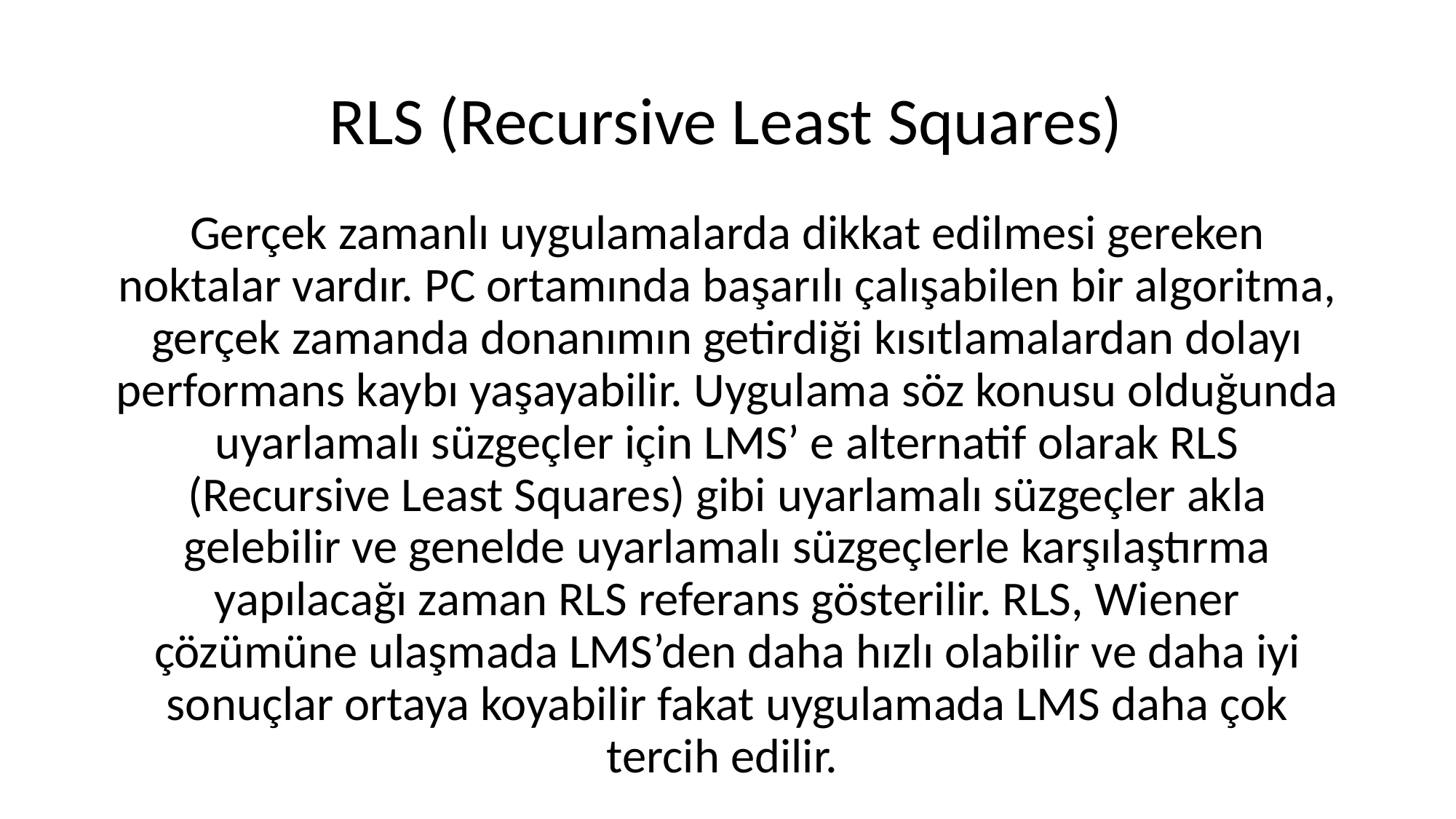

# RLS (Recursive Least Squares)
Gerçek zamanlı uygulamalarda dikkat edilmesi gereken noktalar vardır. PC ortamında başarılı çalışabilen bir algoritma, gerçek zamanda donanımın getirdiği kısıtlamalardan dolayı performans kaybı yaşayabilir. Uygulama söz konusu olduğunda uyarlamalı süzgeçler için LMS’ e alternatif olarak RLS (Recursive Least Squares) gibi uyarlamalı süzgeçler akla gelebilir ve genelde uyarlamalı süzgeçlerle karşılaştırma yapılacağı zaman RLS referans gösterilir. RLS, Wiener çözümüne ulaşmada LMS’den daha hızlı olabilir ve daha iyi sonuçlar ortaya koyabilir fakat uygulamada LMS daha çok tercih edilir.